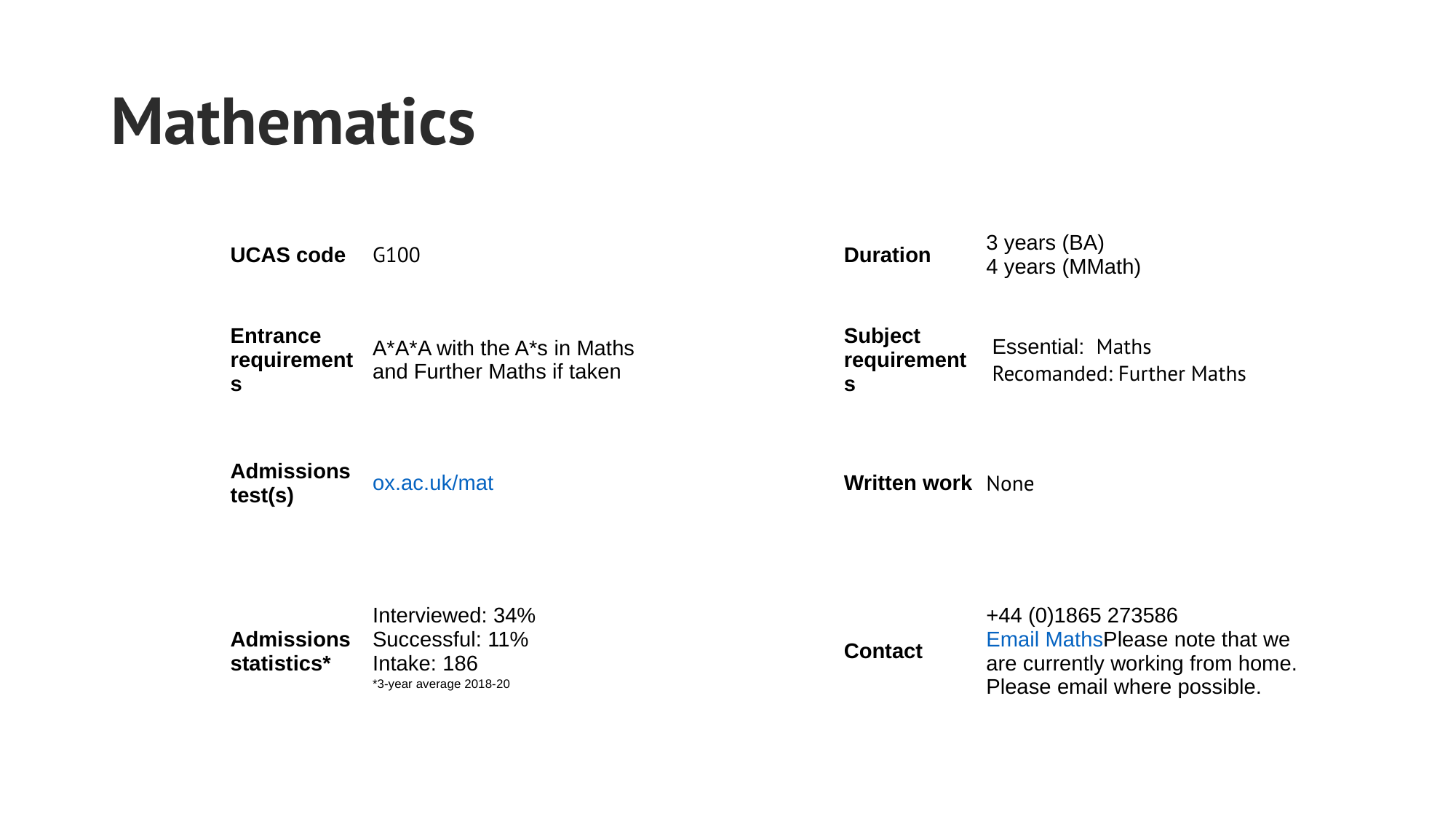

# Mathematics
|  | UCAS code | G100 |  | Duration | 3 years (BA) 4 years (MMath) |
| --- | --- | --- | --- | --- | --- |
|  | Entrance requirements | A\*A\*A with the A\*s in Maths and Further Maths if taken |  | Subject requirements | Essential:  Maths  Recomanded: Further Maths |
|  | Admissions test(s) | ox.ac.uk/mat |  | Written work | None |
|  | Admissions statistics\* | Interviewed: 34% Successful: 11% Intake: 186 \*3-year average 2018-20 |  | Contact | +44 (0)1865 273586 Email Maths Please note that we are currently working from home. Please email where possible. |